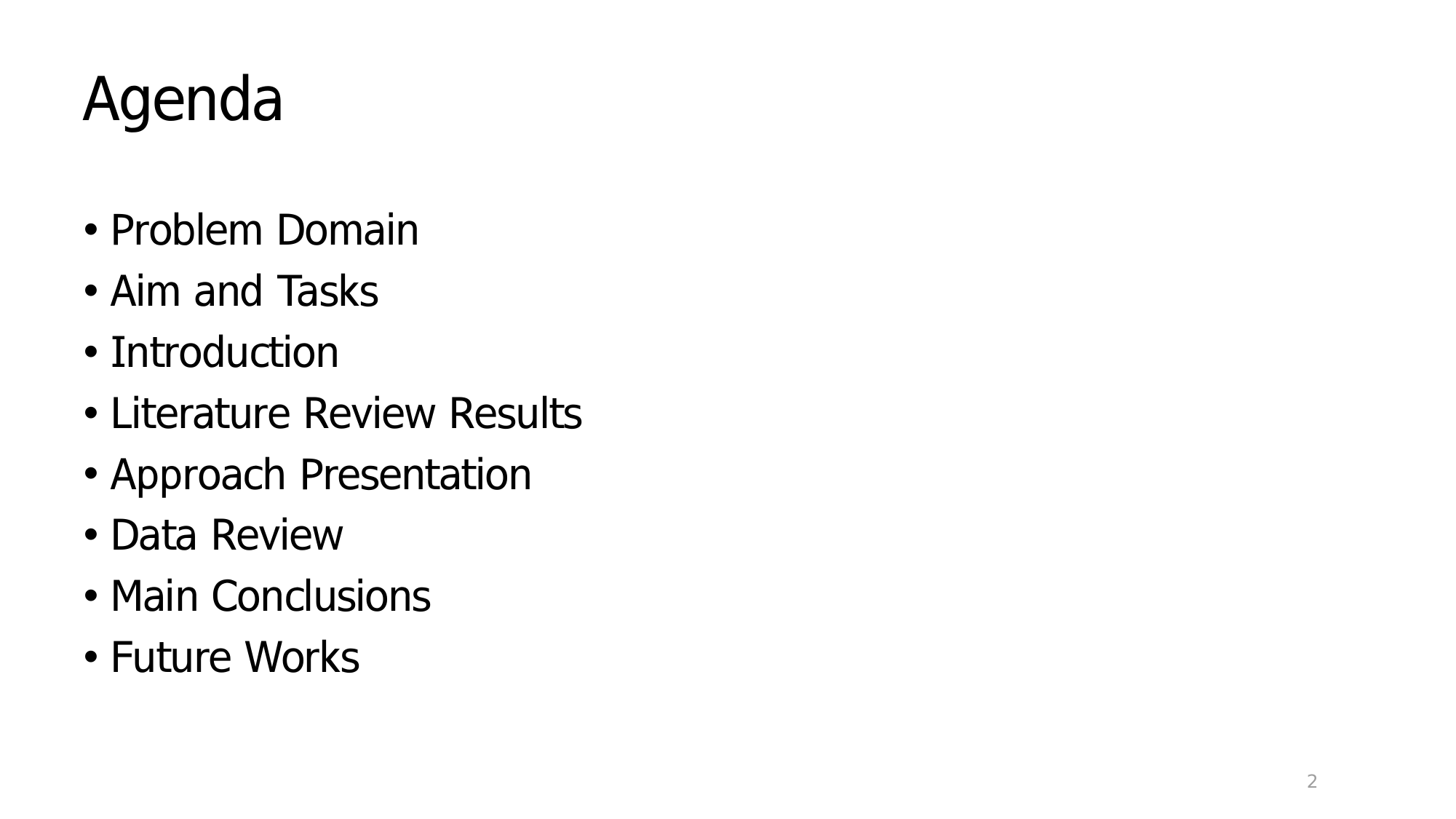

# Agenda
Problem Domain
Aim and Tasks
Introduction
Literature Review Results
Approach Presentation
Data Review
Main Conclusions
Future Works
2